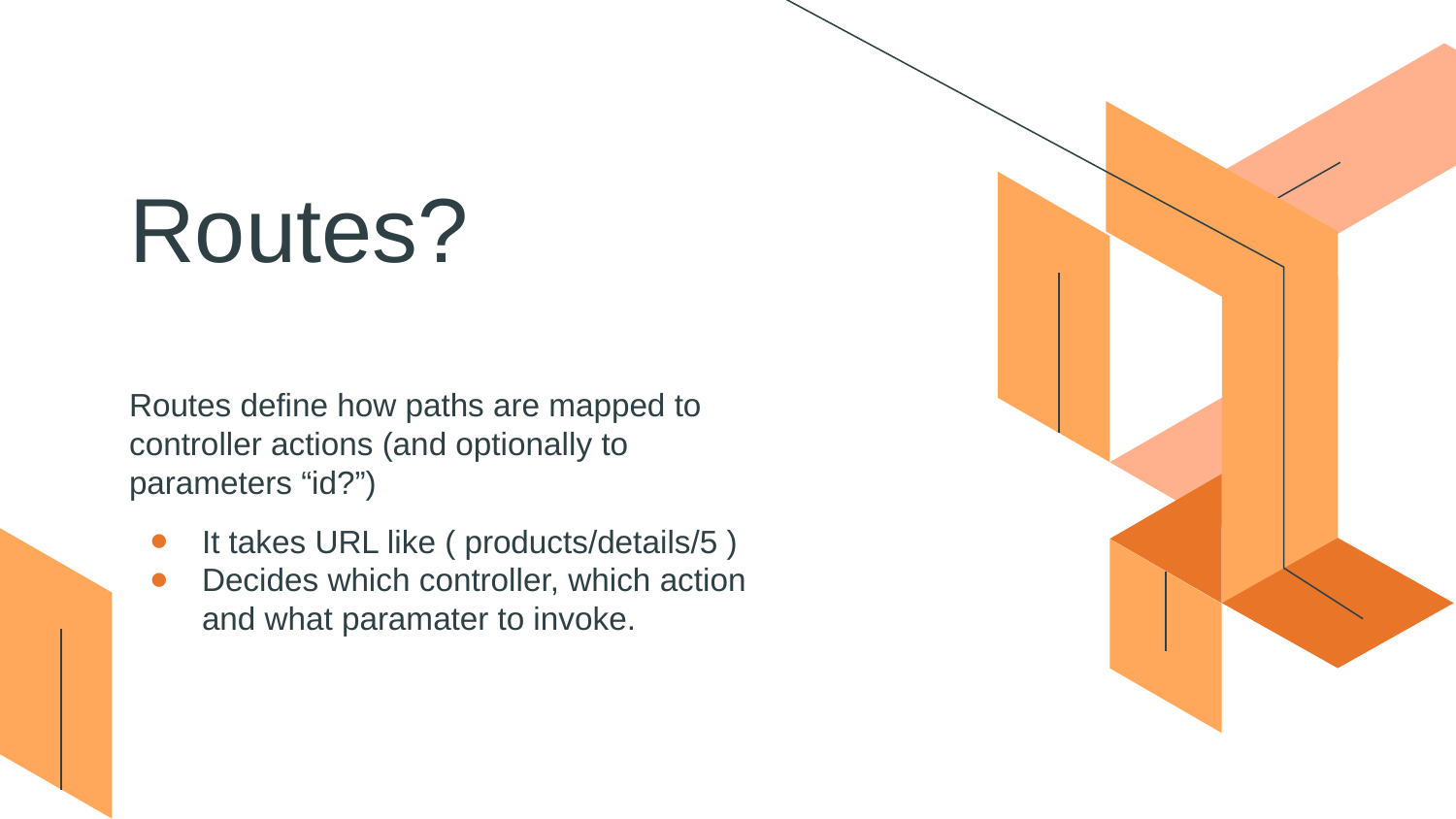

# Routes?
Routes define how paths are mapped to controller actions (and optionally to parameters “id?”)
It takes URL like ( products/details/5 )
Decides which controller, which action and what paramater to invoke.